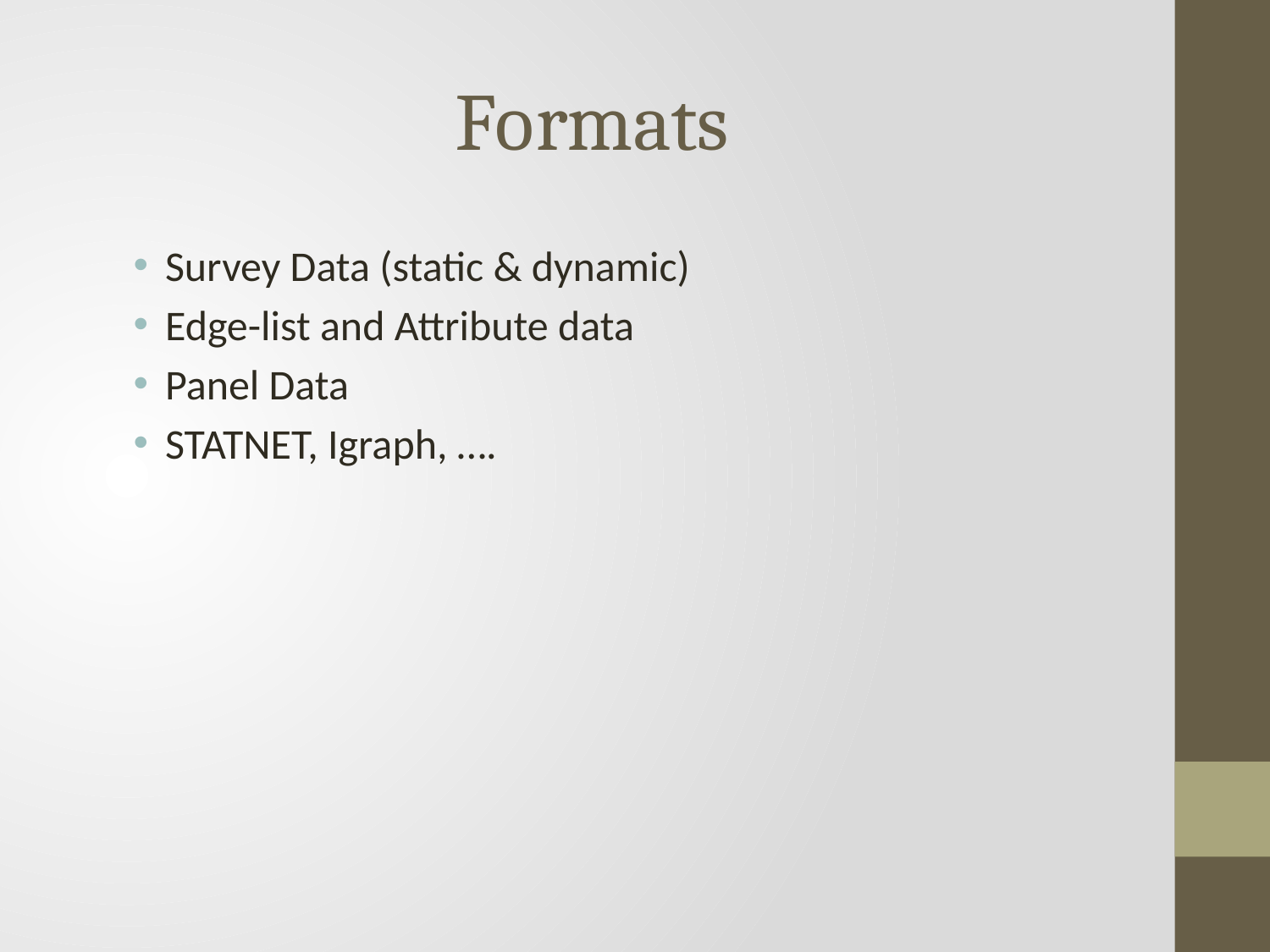

# Formats
Survey Data (static & dynamic)
Edge-list and Attribute data
Panel Data
STATNET, Igraph, ….